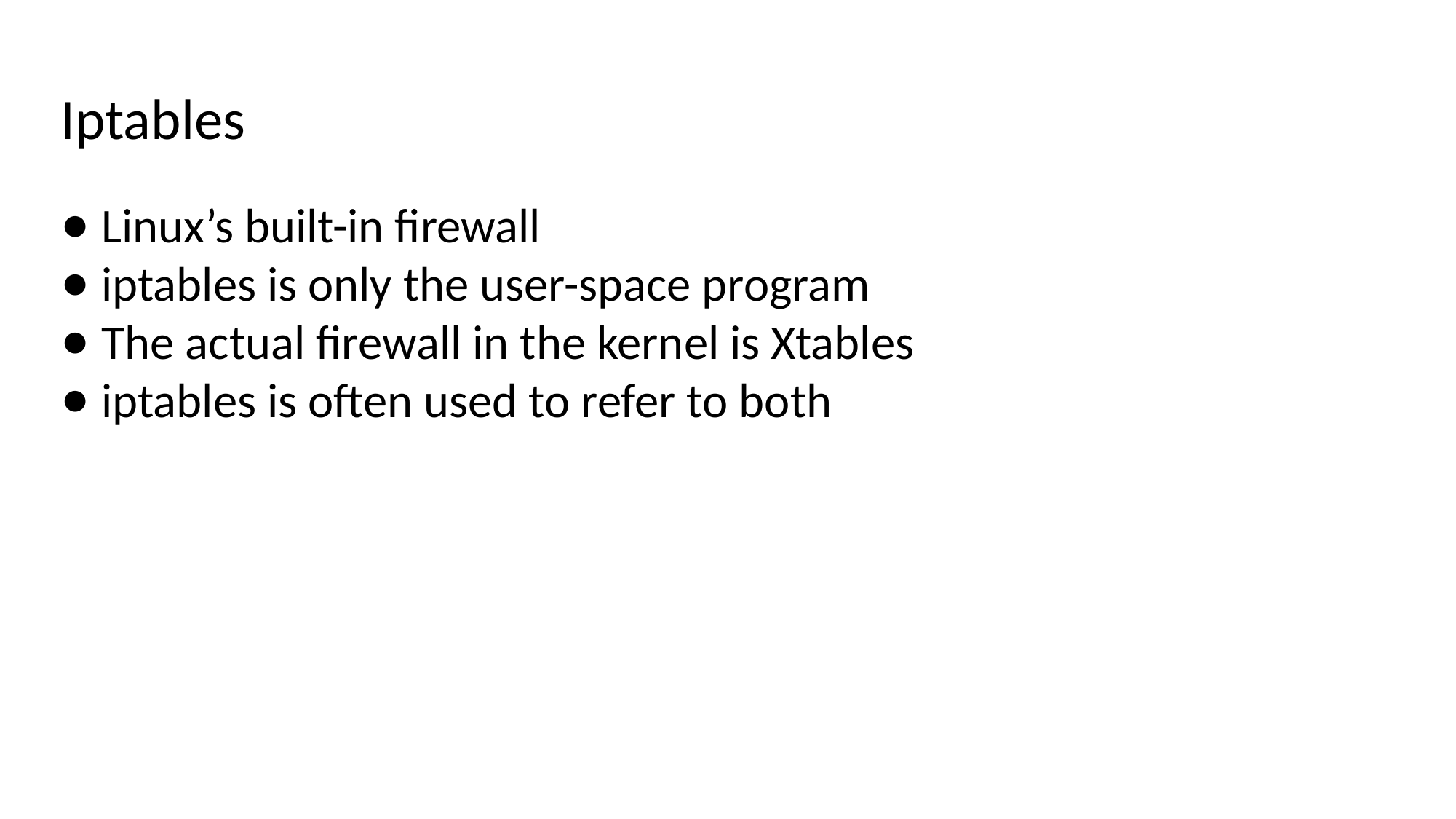

# Iptables
Linux’s built-in firewall
iptables is only the user-space program
The actual firewall in the kernel is Xtables
iptables is often used to refer to both